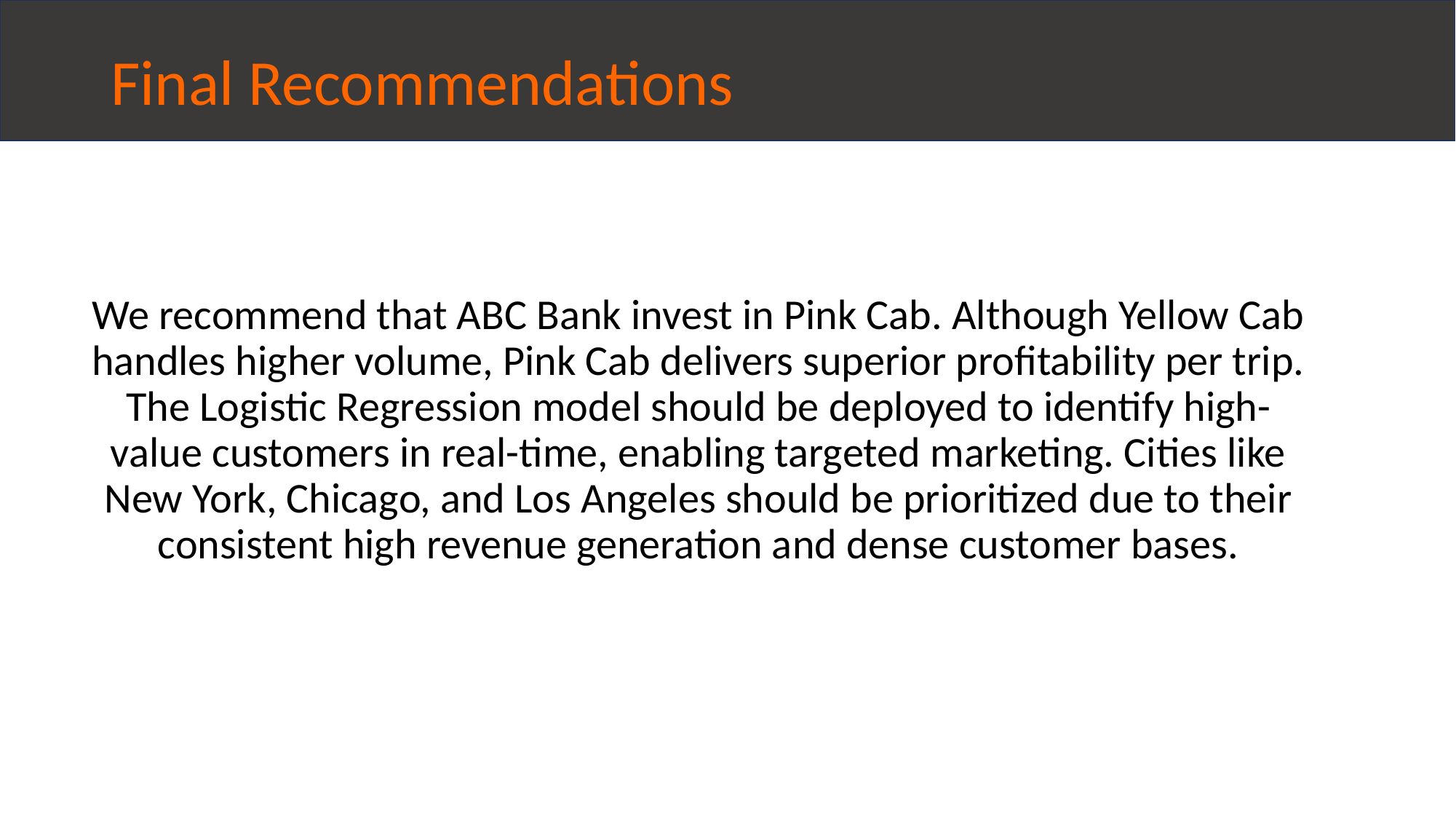

# Final Recommendations
We recommend that ABC Bank invest in Pink Cab. Although Yellow Cab handles higher volume, Pink Cab delivers superior profitability per trip. The Logistic Regression model should be deployed to identify high-value customers in real-time, enabling targeted marketing. Cities like New York, Chicago, and Los Angeles should be prioritized due to their consistent high revenue generation and dense customer bases.